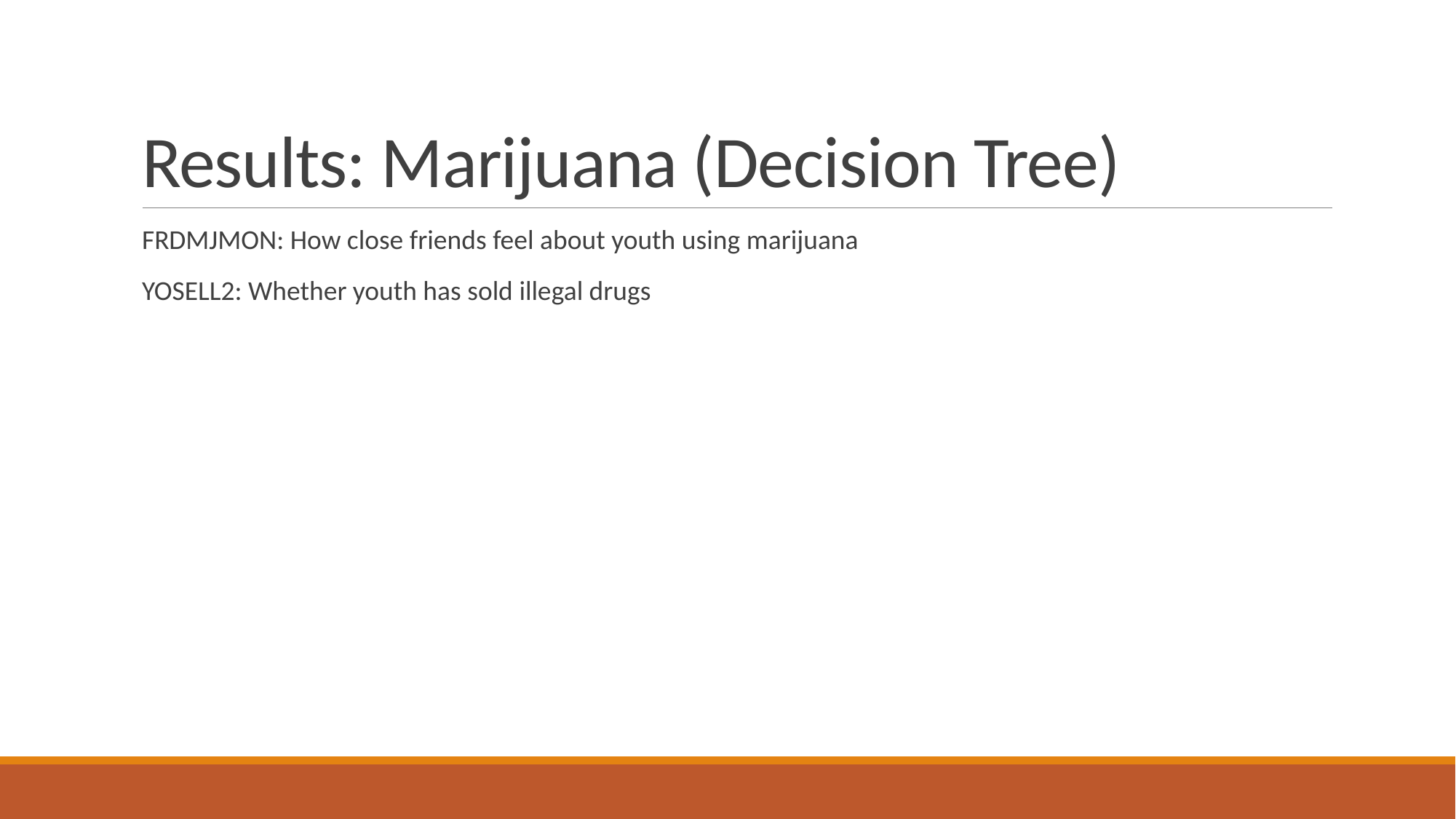

# Results: Marijuana (Decision Tree)
FRDMJMON: How close friends feel about youth using marijuana
YOSELL2: Whether youth has sold illegal drugs